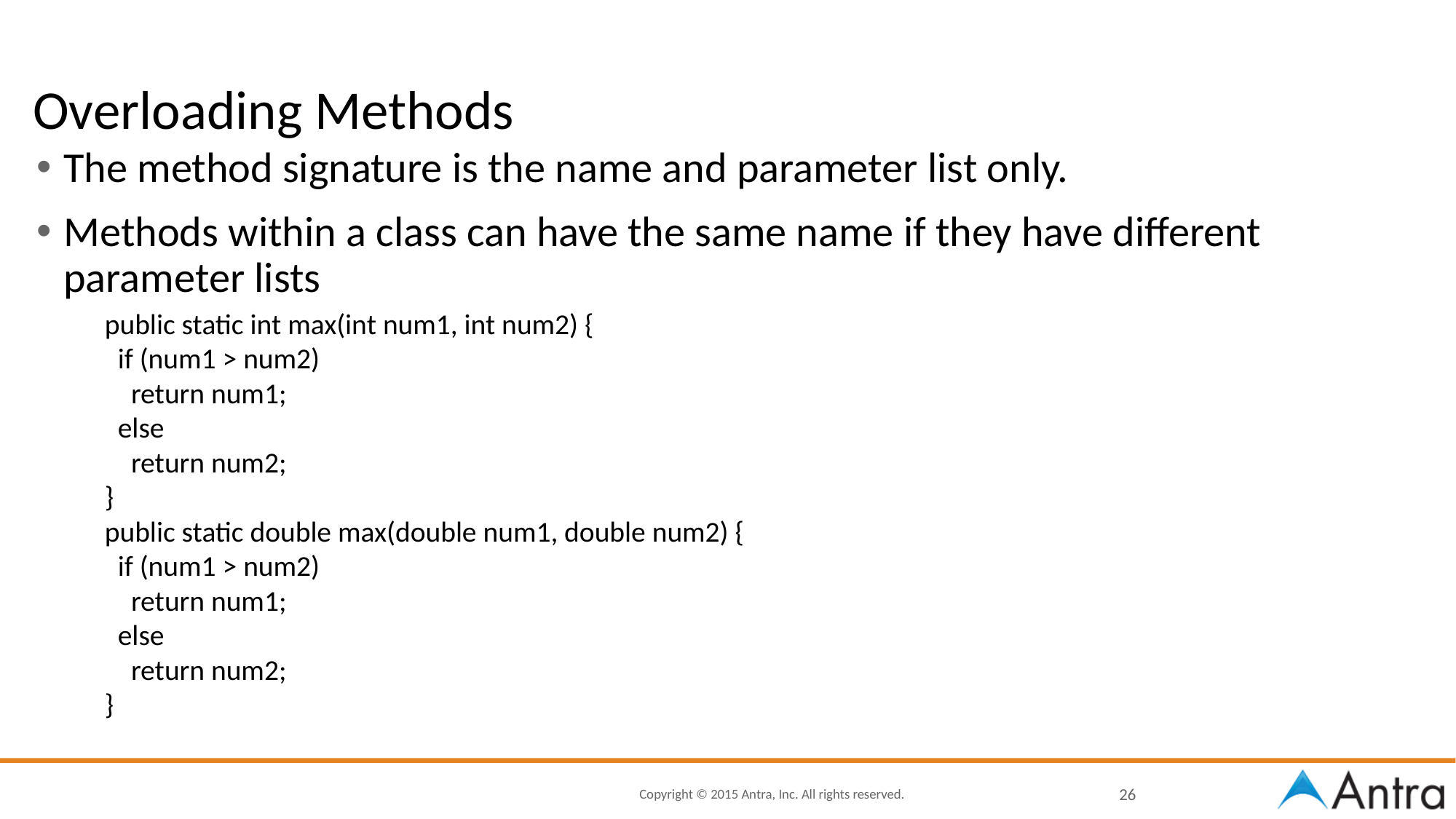

# Overloading Methods
The method signature is the name and parameter list only.
Methods within a class can have the same name if they have different parameter lists
public static int max(int num1, int num2) {
  if (num1 > num2)
    return num1;
  else
    return num2;
}
public static double max(double num1, double num2) {
  if (num1 > num2)
    return num1;
  else
    return num2;
}
26